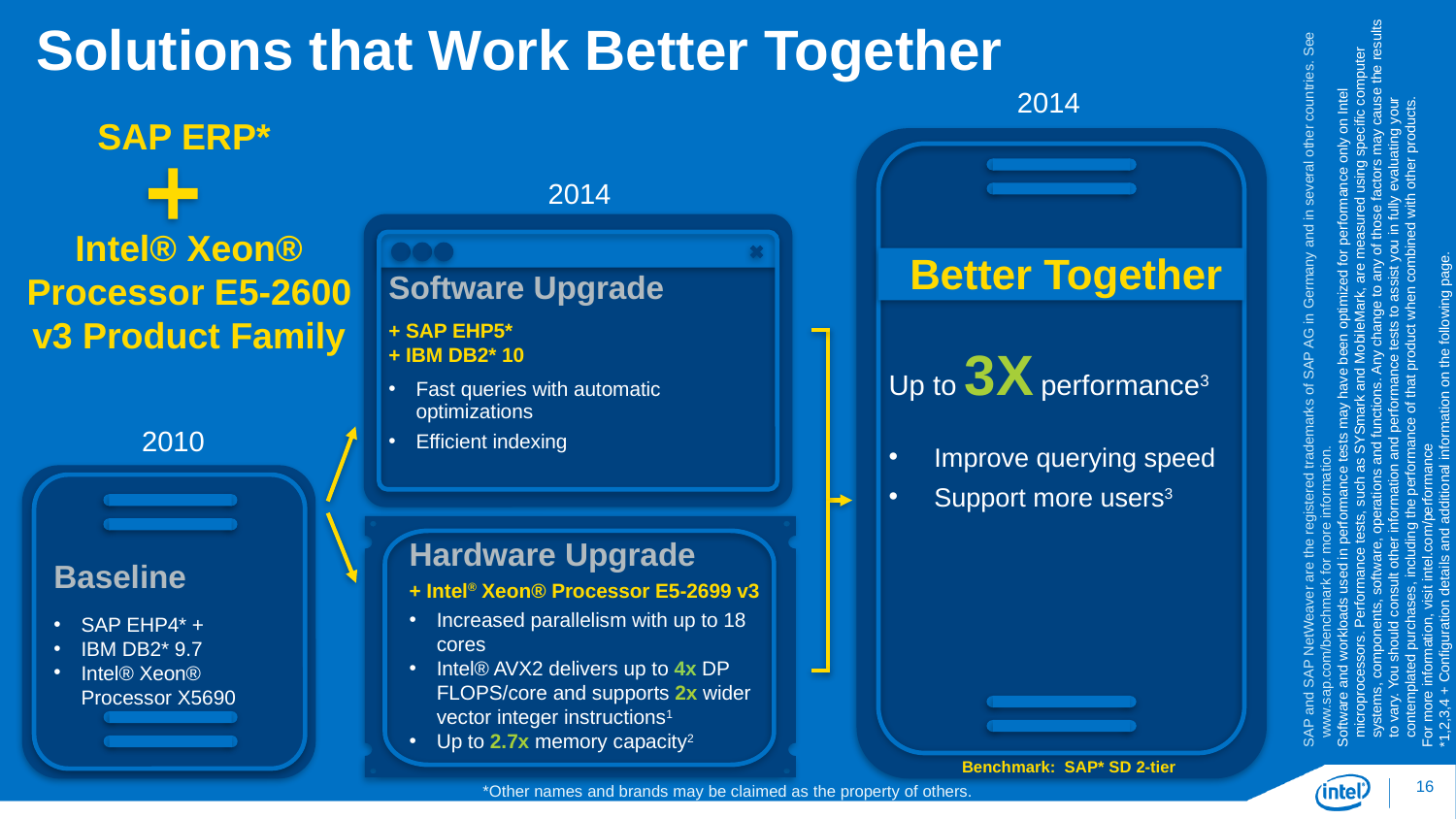

# Solutions that Work Better Together
2014
SAP ERP*

Intel® Xeon® Processor E5-2600 v3 Product Family

2014

Better Together

Up to 3X performance3

Improve querying speed
Support more users3

Software Upgrade

+ SAP EHP5*
+ IBM DB2* 10

Fast queries with automatic optimizations
Efficient indexing

SAP and SAP NetWeaver are the registered trademarks of SAP AG in Germany and in several other countries. See www.sap.com/benchmark for more information.
Software and workloads used in performance tests may have been optimized for performance only on Intel microprocessors. Performance tests, such as SYSmark and MobileMark, are measured using specific computer systems, components, software, operations and functions. Any change to any of those factors may cause the results to vary. You should consult other information and performance tests to assist you in fully evaluating your contemplated purchases, including the performance of that product when combined with other products.
For more information, visit intel.com/performance
*1,2,3,4 + Configuration details and additional information on the following page.
2010

Baseline

SAP EHP4* +
IBM DB2* 9.7
Intel® Xeon® Processor X5690

Hardware Upgrade

+ Intel® Xeon® Processor E5-2699 v3

Increased parallelism with up to 18 cores
Intel® AVX2 delivers up to 4x DP FLOPS/core and supports 2x wider vector integer instructions1
Up to 2.7x memory capacity2
Benchmark:  SAP* SD 2-tier
16
*Other names and brands may be claimed as the property of others.